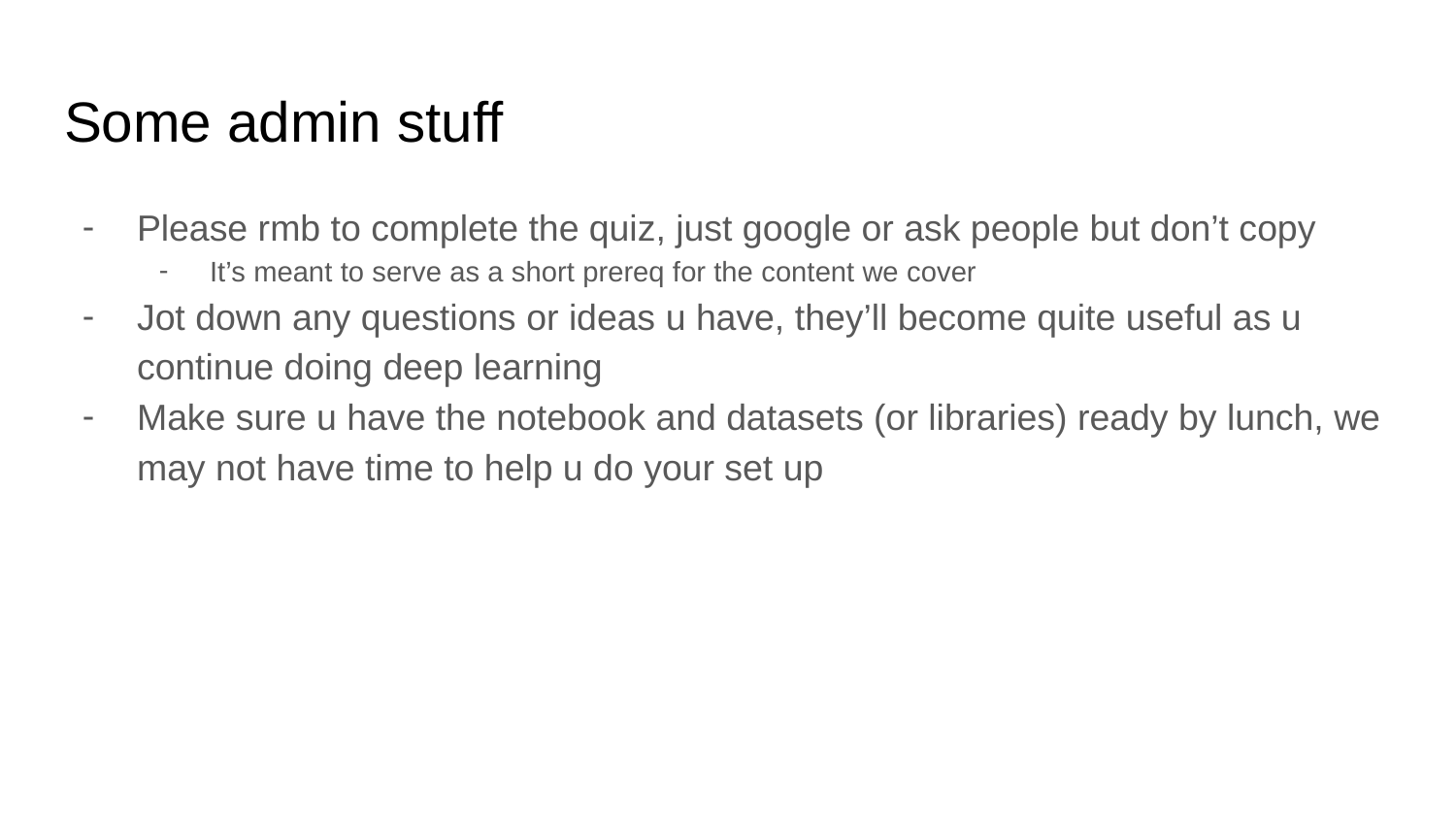

# Some admin stuff
Please rmb to complete the quiz, just google or ask people but don’t copy
It’s meant to serve as a short prereq for the content we cover
Jot down any questions or ideas u have, they’ll become quite useful as u continue doing deep learning
Make sure u have the notebook and datasets (or libraries) ready by lunch, we may not have time to help u do your set up